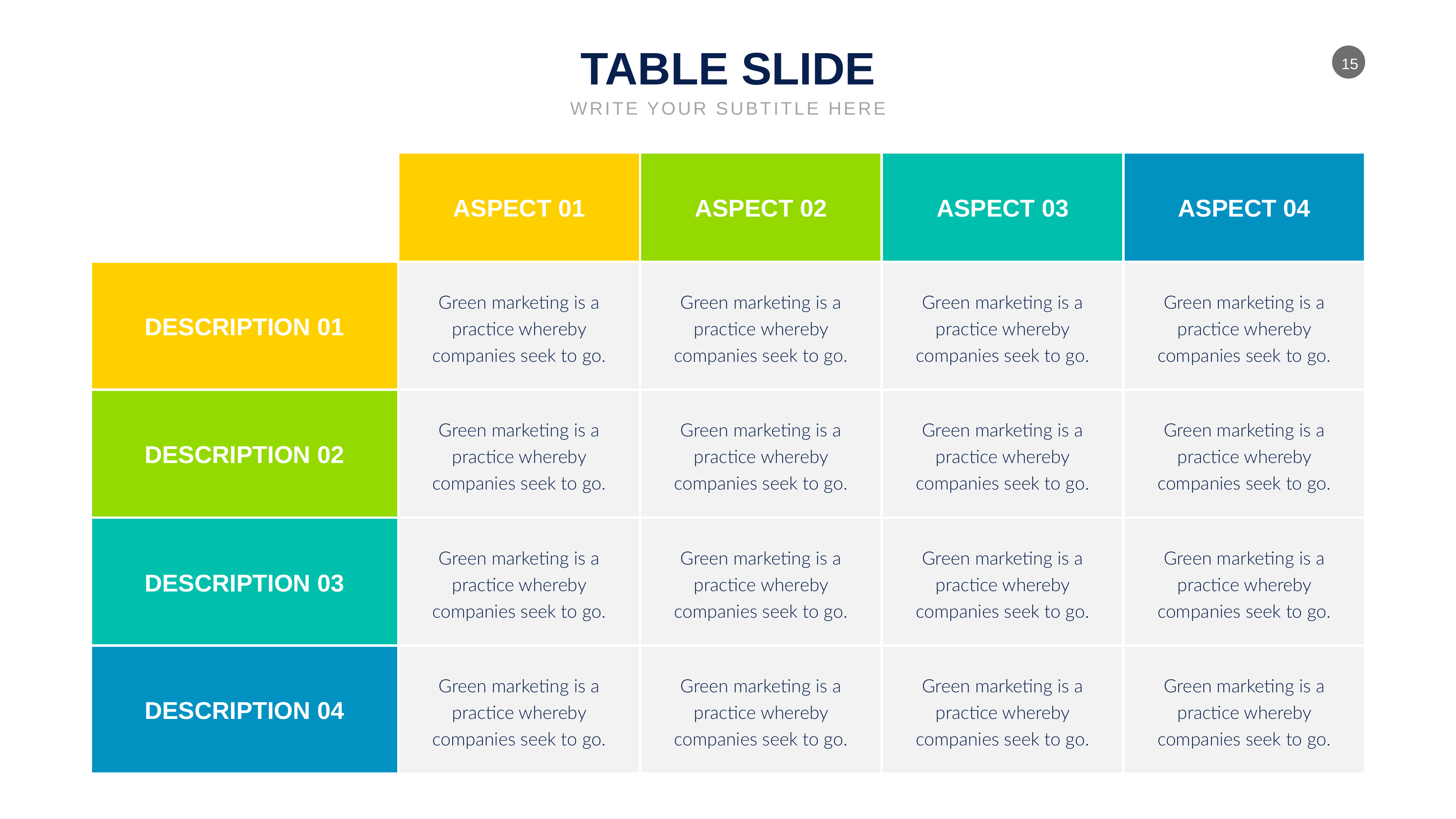

TABLE SLIDE
WRITE YOUR SUBTITLE HERE

ASPECT 01
ASPECT 02
ASPECT 03
ASPECT 04

Green marketing is a practice whereby companies seek to go.
Green marketing is a practice whereby companies seek to go.
Green marketing is a practice whereby companies seek to go.
Green marketing is a practice whereby companies seek to go.
DESCRIPTION 01

Green marketing is a practice whereby companies seek to go.
Green marketing is a practice whereby companies seek to go.
Green marketing is a practice whereby companies seek to go.
Green marketing is a practice whereby companies seek to go.
DESCRIPTION 02

Green marketing is a practice whereby companies seek to go.
Green marketing is a practice whereby companies seek to go.
Green marketing is a practice whereby companies seek to go.
Green marketing is a practice whereby companies seek to go.
DESCRIPTION 03

Green marketing is a practice whereby companies seek to go.
Green marketing is a practice whereby companies seek to go.
Green marketing is a practice whereby companies seek to go.
Green marketing is a practice whereby companies seek to go.
DESCRIPTION 04